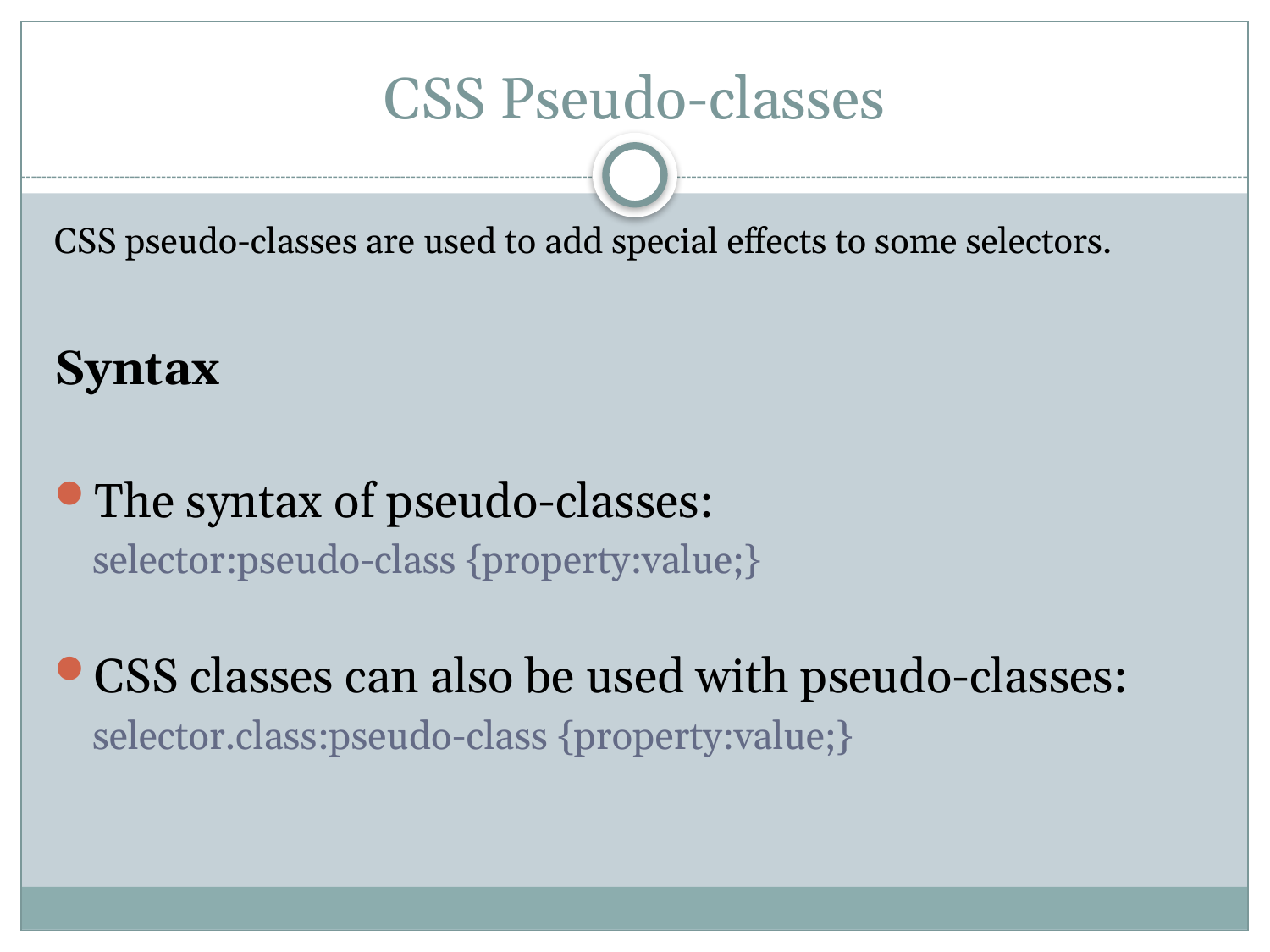

# CSS Pseudo-classes
CSS pseudo-classes are used to add special effects to some selectors.

Syntax

The syntax of pseudo-classes:
selector:pseudo-class {property:value;}

CSS classes can also be used with pseudo-classes:
selector.class:pseudo-class {property:value;}